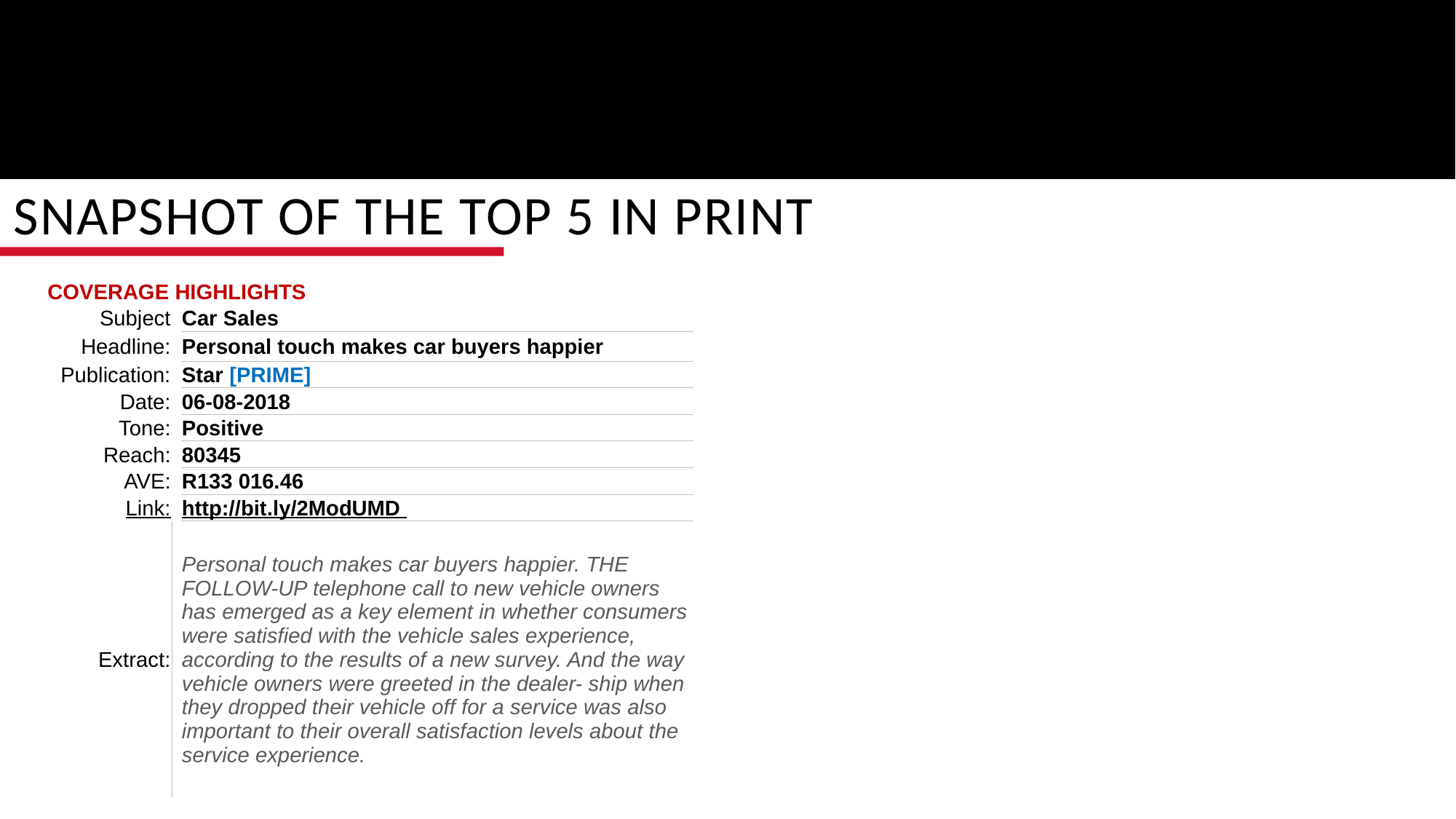

SNAPSHOT OF THE TOP 5 IN PRINT

| COVERAGE HIGHLIGHTS |  |  |
| --- | --- | --- |
| Subject |  | Car Sales |
| Headline: |  | Personal touch makes car buyers happier |
| Publication: |  | Star [PRIME] |
| Date: |  | 06-08-2018 |
| Tone: |  | Positive |
| Reach: |  | 80345 |
| AVE: |  | R133 016.46 |
| Link: |  | http://bit.ly/2ModUMD |
| Extract: |  | Personal touch makes car buyers happier. THE FOLLOW-UP telephone call to new vehicle owners has emerged as a key element in whether consumers were satisfied with the vehicle sales experience, according to the results of a new survey. And the way vehicle owners were greeted in the dealer- ship when they dropped their vehicle off for a service was also important to their overall satisfaction levels about the service experience. |